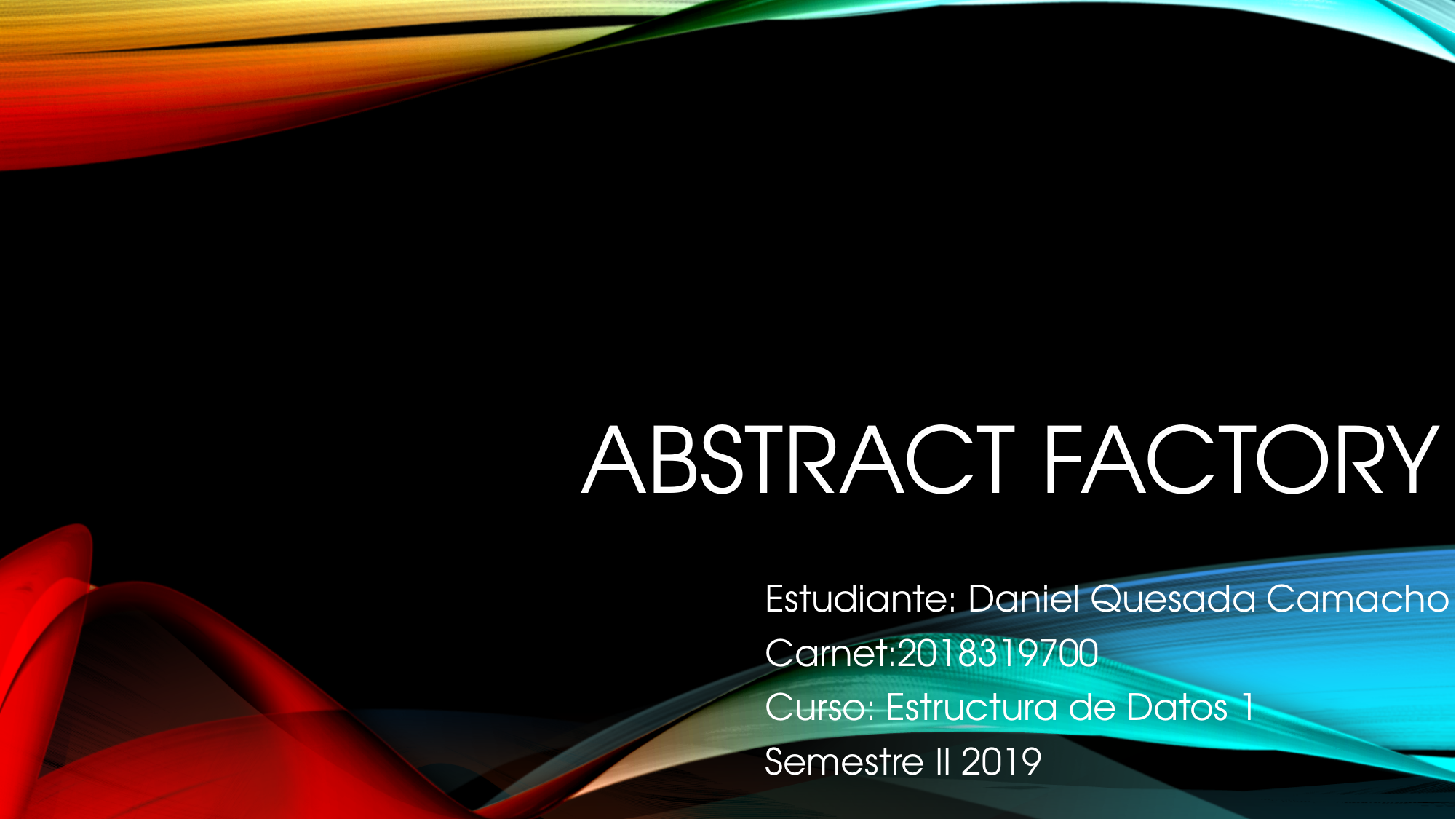

# Abstract Factory
Estudiante: Daniel Quesada Camacho
Carnet:2018319700
Curso: Estructura de Datos 1
Semestre II 2019